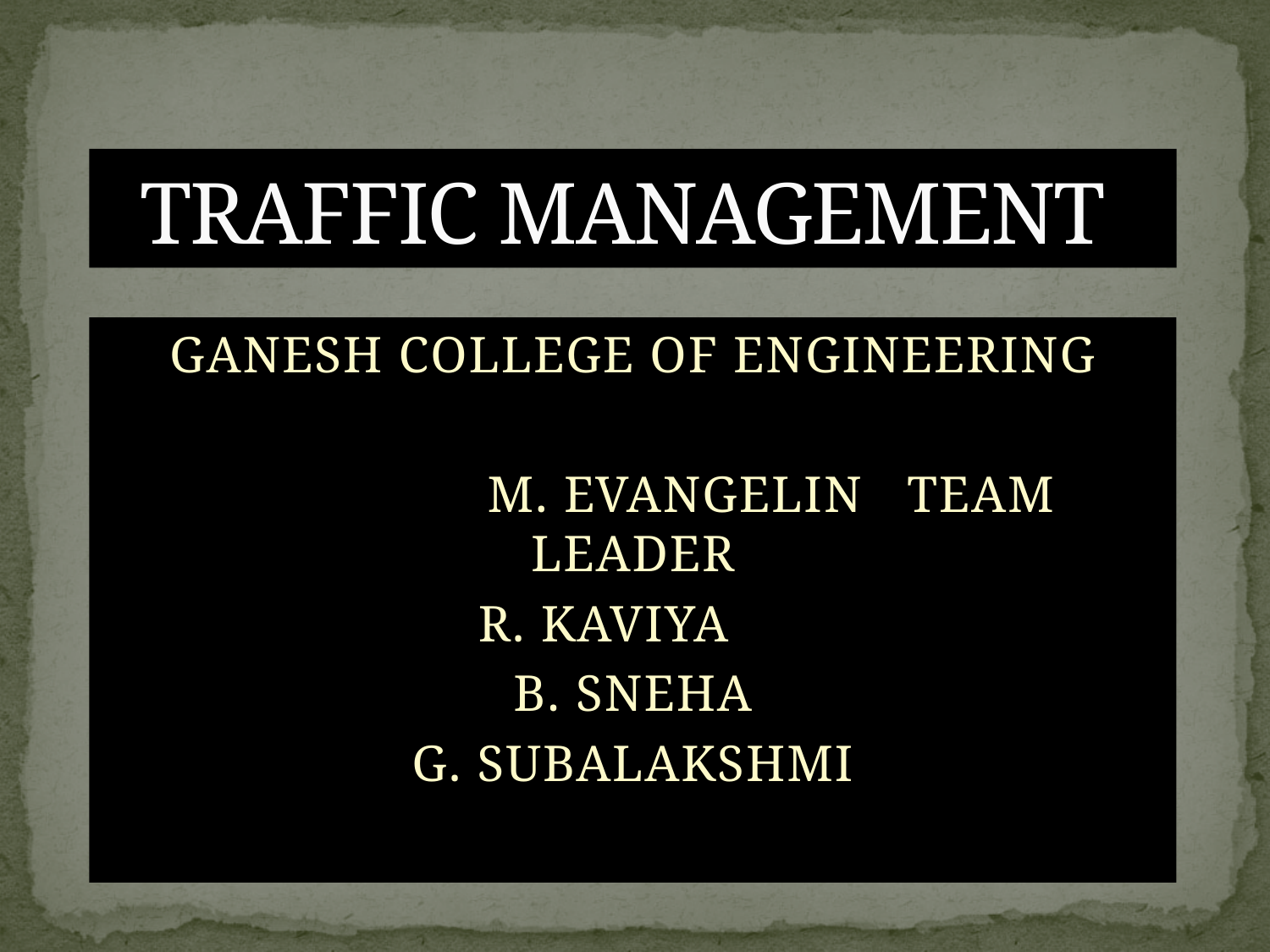

# TRAFFIC MANAGEMENT
GANESH COLLEGE OF ENGINEERING

                   M. EVANGELIN   TEAM LEADER
  R. KAVIYA
B. SNEHA
G. SUBALAKSHMI